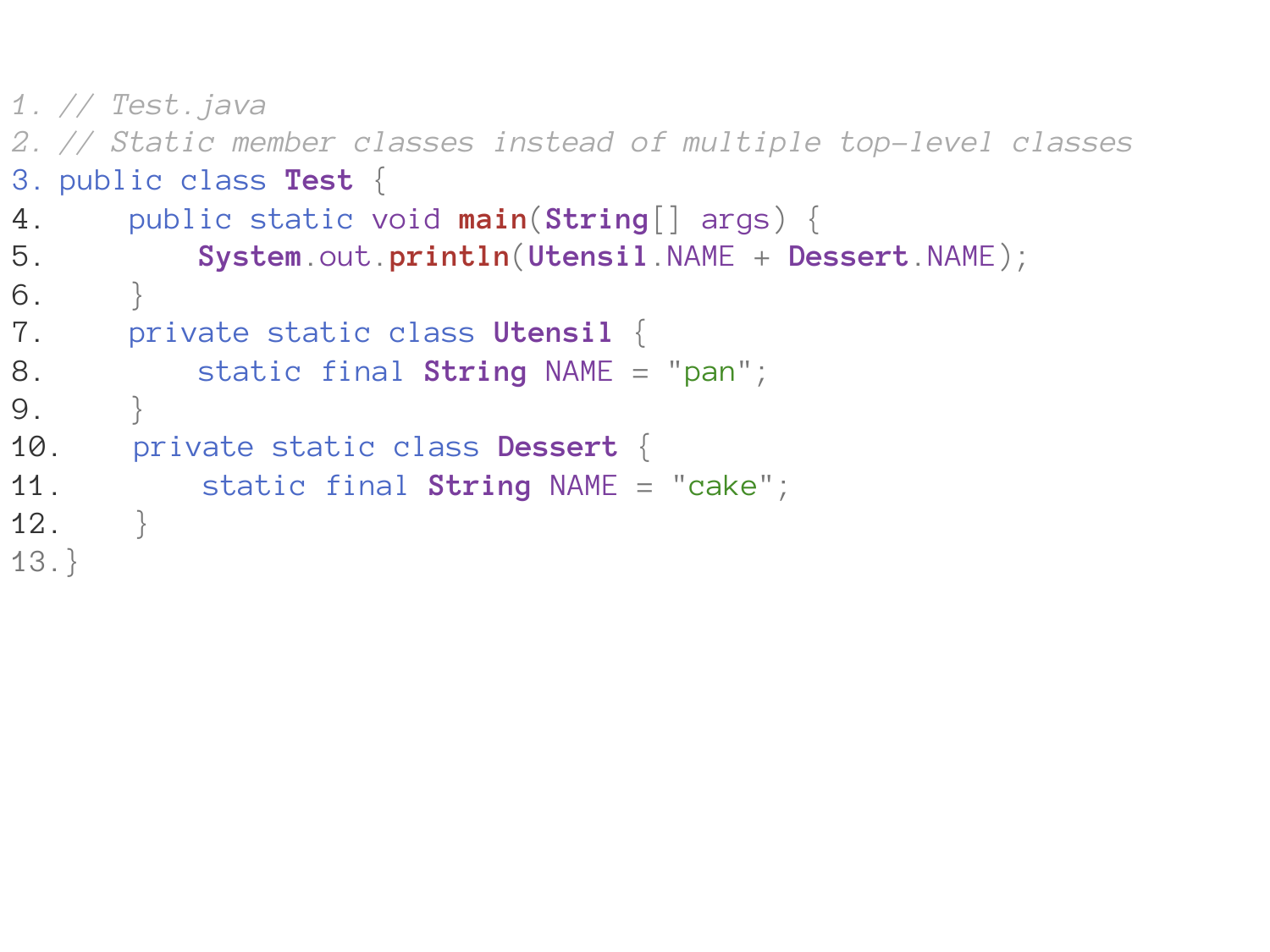

// Test.java
// Static member classes instead of multiple top-level classes
public class Test {
    public static void main(String[] args) {
        System.out.println(Utensil.NAME + Dessert.NAME);
    }
    private static class Utensil {
        static final String NAME = "pan";
    }
    private static class Dessert {
        static final String NAME = "cake";
    }
}